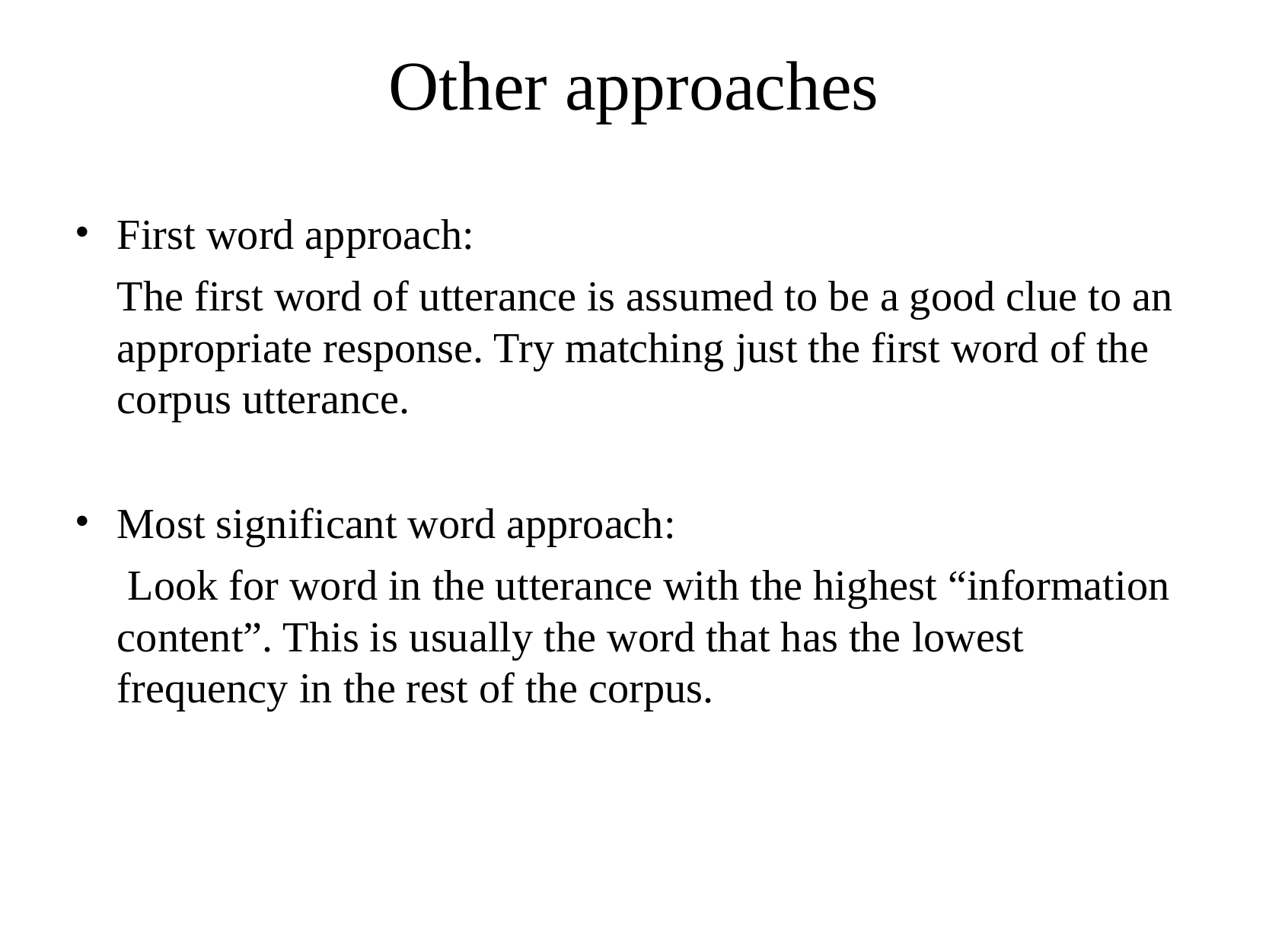

Other approaches
First word approach:
	The first word of utterance is assumed to be a good clue to an appropriate response. Try matching just the first word of the corpus utterance.

Most significant word approach:
	 Look for word in the utterance with the highest “information content”. This is usually the word that has the lowest frequency in the rest of the corpus.